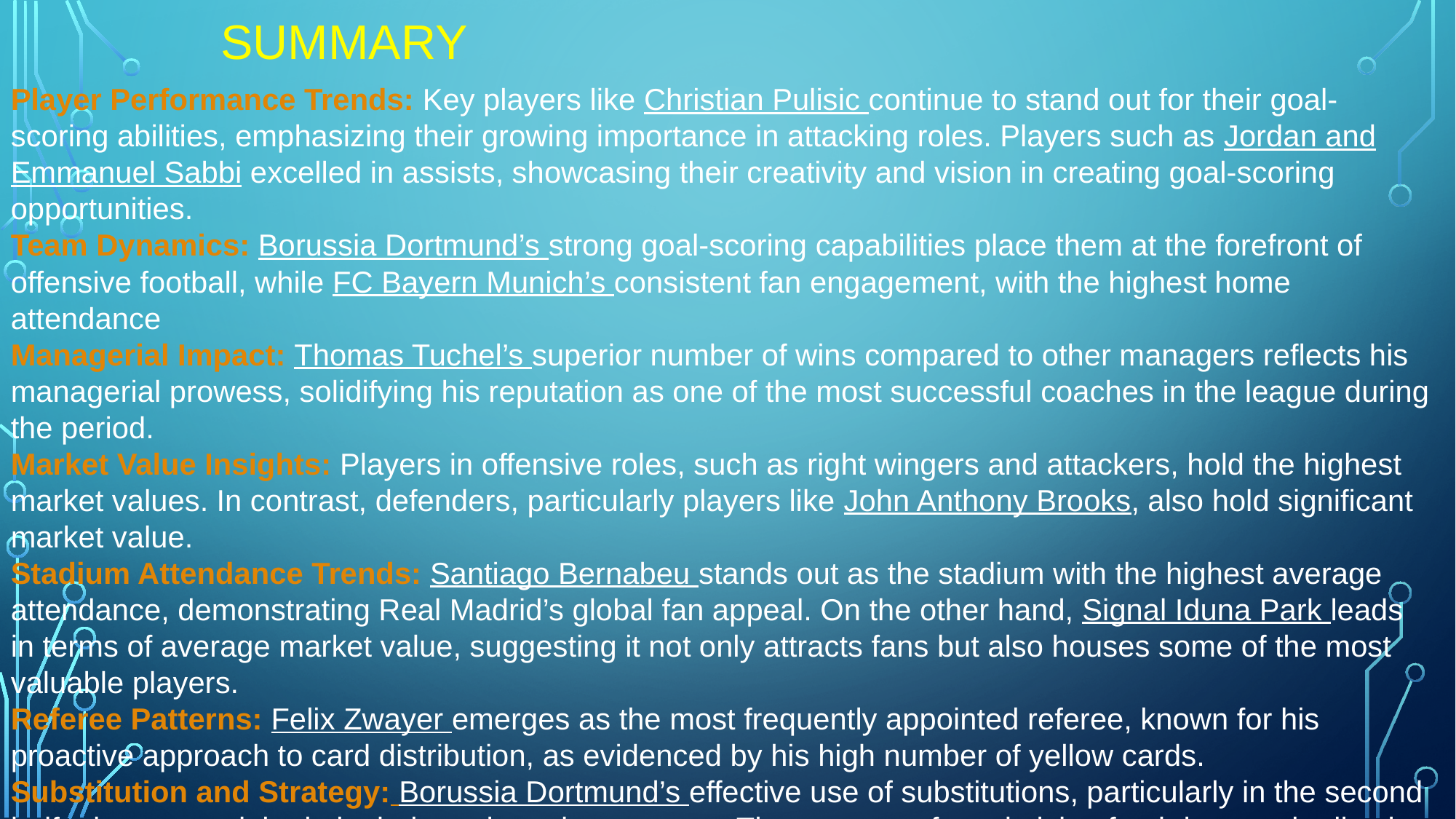

SUMMARY
Player Performance Trends: Key players like Christian Pulisic continue to stand out for their goal-scoring abilities, emphasizing their growing importance in attacking roles. Players such as Jordan and Emmanuel Sabbi excelled in assists, showcasing their creativity and vision in creating goal-scoring opportunities.
Team Dynamics: Borussia Dortmund’s strong goal-scoring capabilities place them at the forefront of offensive football, while FC Bayern Munich’s consistent fan engagement, with the highest home attendance
Managerial Impact: Thomas Tuchel’s superior number of wins compared to other managers reflects his managerial prowess, solidifying his reputation as one of the most successful coaches in the league during the period.
Market Value Insights: Players in offensive roles, such as right wingers and attackers, hold the highest market values. In contrast, defenders, particularly players like John Anthony Brooks, also hold significant market value.
Stadium Attendance Trends: Santiago Bernabeu stands out as the stadium with the highest average attendance, demonstrating Real Madrid’s global fan appeal. On the other hand, Signal Iduna Park leads in terms of average market value, suggesting it not only attracts fans but also houses some of the most valuable players.
Referee Patterns: Felix Zwayer emerges as the most frequently appointed referee, known for his proactive approach to card distribution, as evidenced by his high number of yellow cards.
Substitution and Strategy: Borussia Dortmund’s effective use of substitutions, particularly in the second half, plays a crucial role in their goal-scoring success. The strategy of maximizing fresh legs and adjusting tactics mid-game is a key element in their ability to capitalize on attacking opportunities.
Age and Market Value Trends: Players typically reach their peak market value around the age of 26, which signifies the prime years of a player's career.